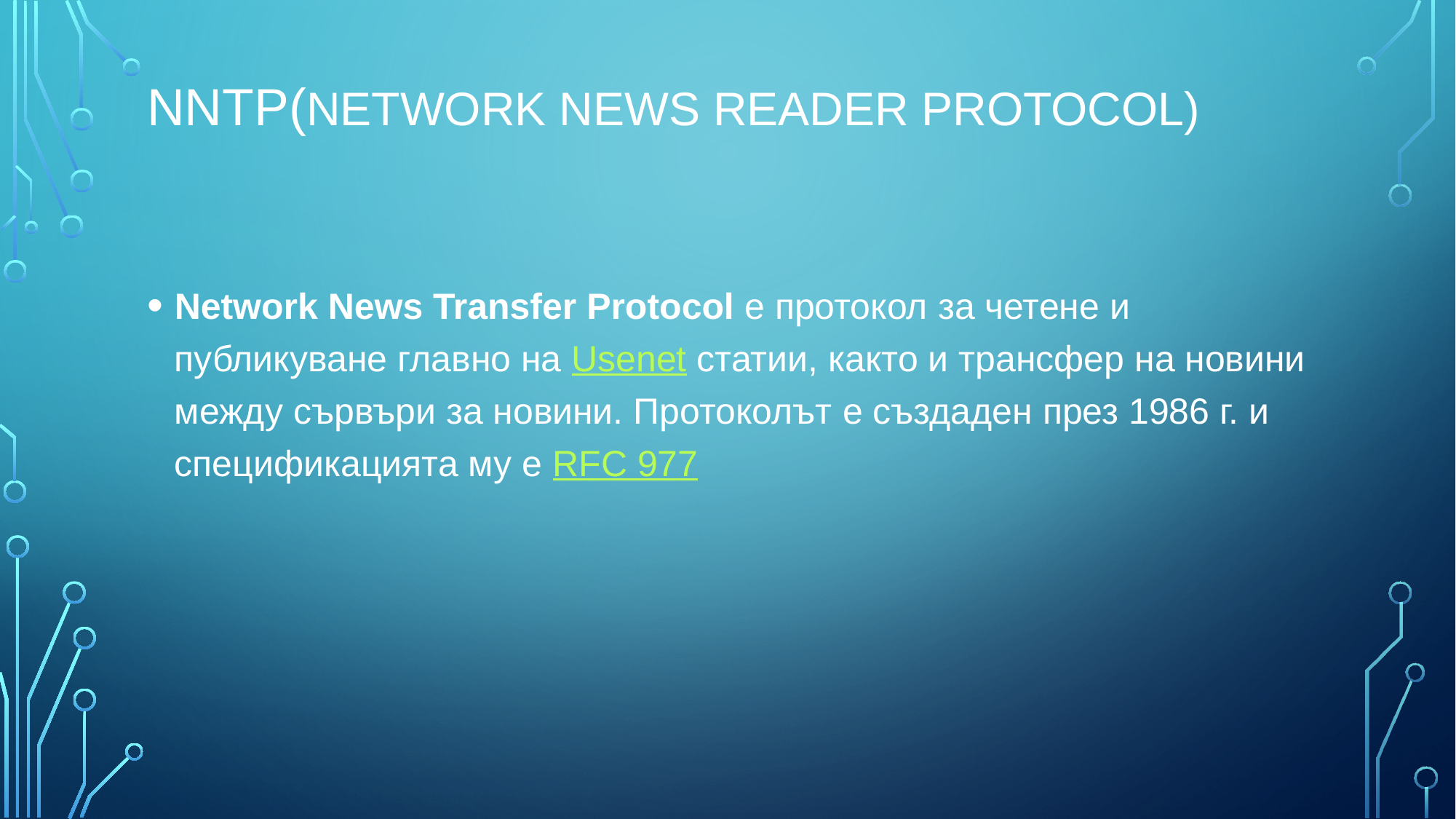

# NNTP(Network News Reader Protocol)
Network News Transfer Protocol е протокол за четене и публикуване главно на Usenet статии, както и трансфер на новини между сървъри за новини. Протоколът е създаден през 1986 г. и спецификацията му е RFC 977